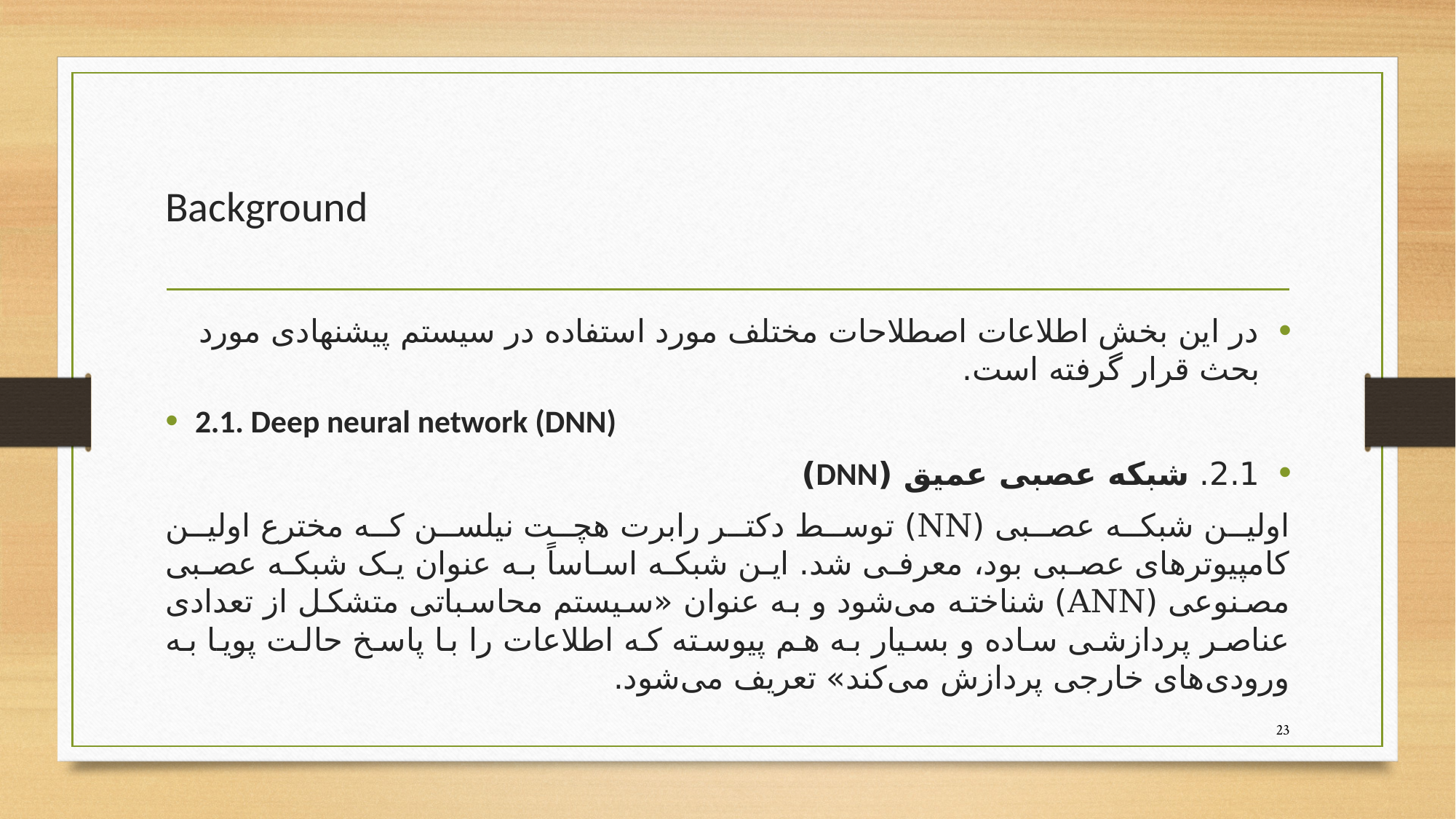

# Background
در این بخش اطلاعات اصطلاحات مختلف مورد استفاده در سیستم پیشنهادی مورد بحث قرار گرفته است.
2.1. Deep neural network (DNN)
2.1. شبکه عصبی عمیق (DNN)
اولین شبکه عصبی (NN) توسط دکتر رابرت هچت نیلسن که مخترع اولین کامپیوترهای عصبی بود، معرفی شد. این شبکه اساساً به عنوان یک شبکه عصبی مصنوعی (ANN) شناخته می‌شود و به عنوان «سیستم محاسباتی متشکل از تعدادی عناصر پردازشی ساده و بسیار به هم پیوسته که اطلاعات را با پاسخ حالت پویا به ورودی‌های خارجی پردازش می‌کند» تعریف می‌شود.
23